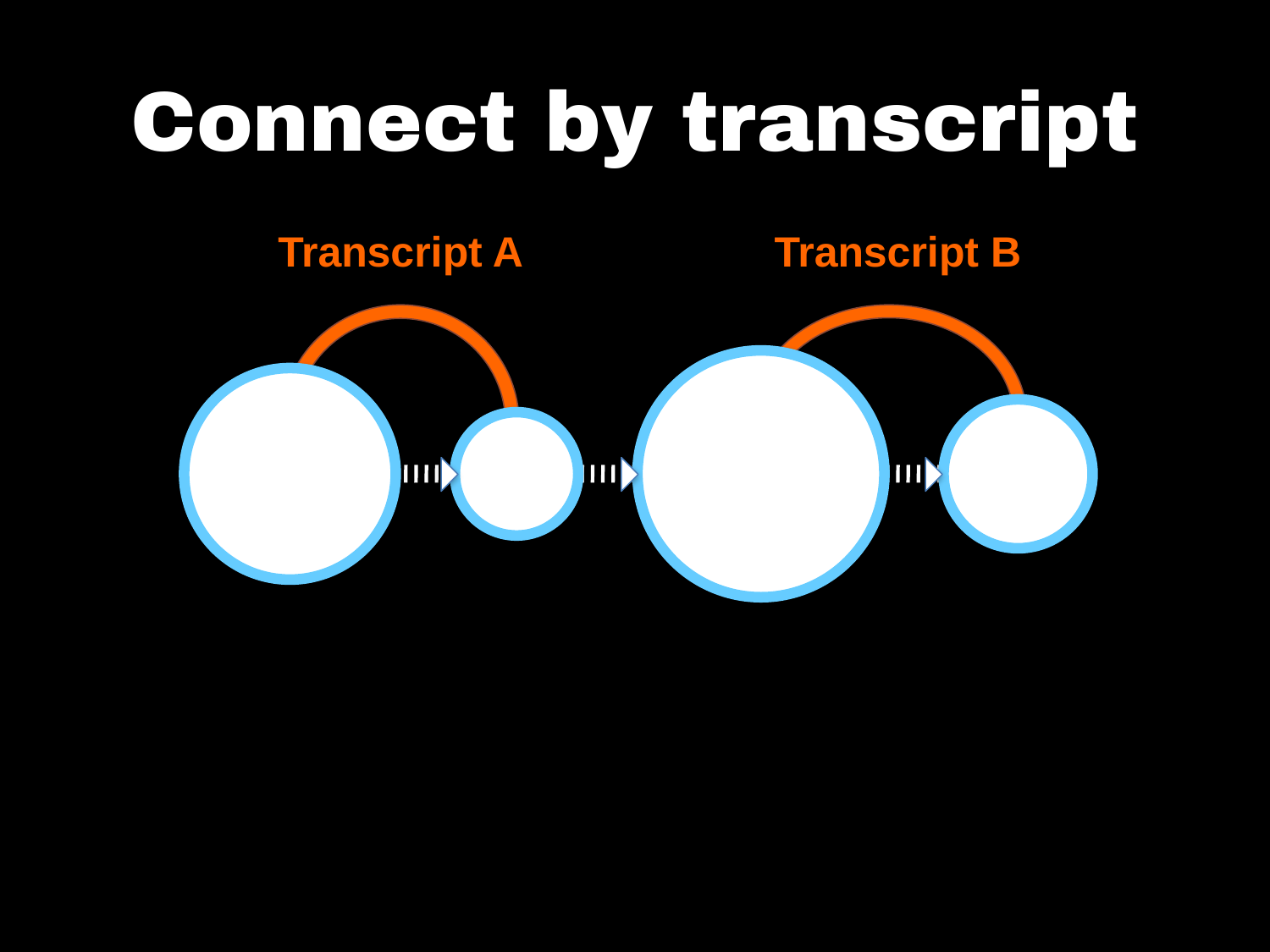

# Connect by transcript
Transcript A
Transcript B